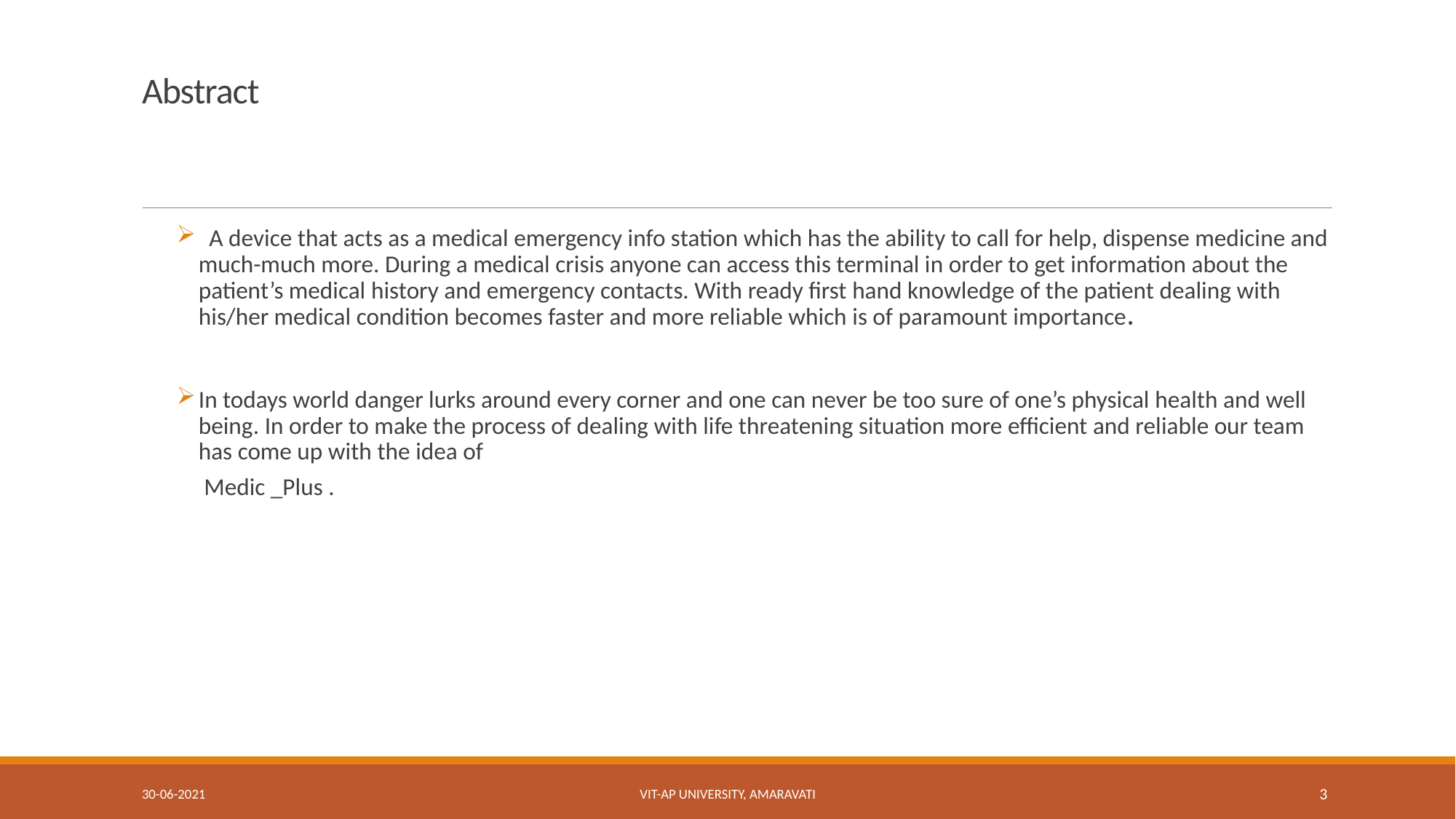

# Abstract
  A device that acts as a medical emergency info station which has the ability to call for help, dispense medicine and much-much more. During a medical crisis anyone can access this terminal in order to get information about the patient’s medical history and emergency contacts. With ready first hand knowledge of the patient dealing with his/her medical condition becomes faster and more reliable which is of paramount importance.

In todays world danger lurks around every corner and one can never be too sure of one’s physical health and well being. In order to make the process of dealing with life threatening situation more efficient and reliable our team has come up with the idea of
     Medic _Plus .
30-06-2021
VIT-AP University, Amaravati
3